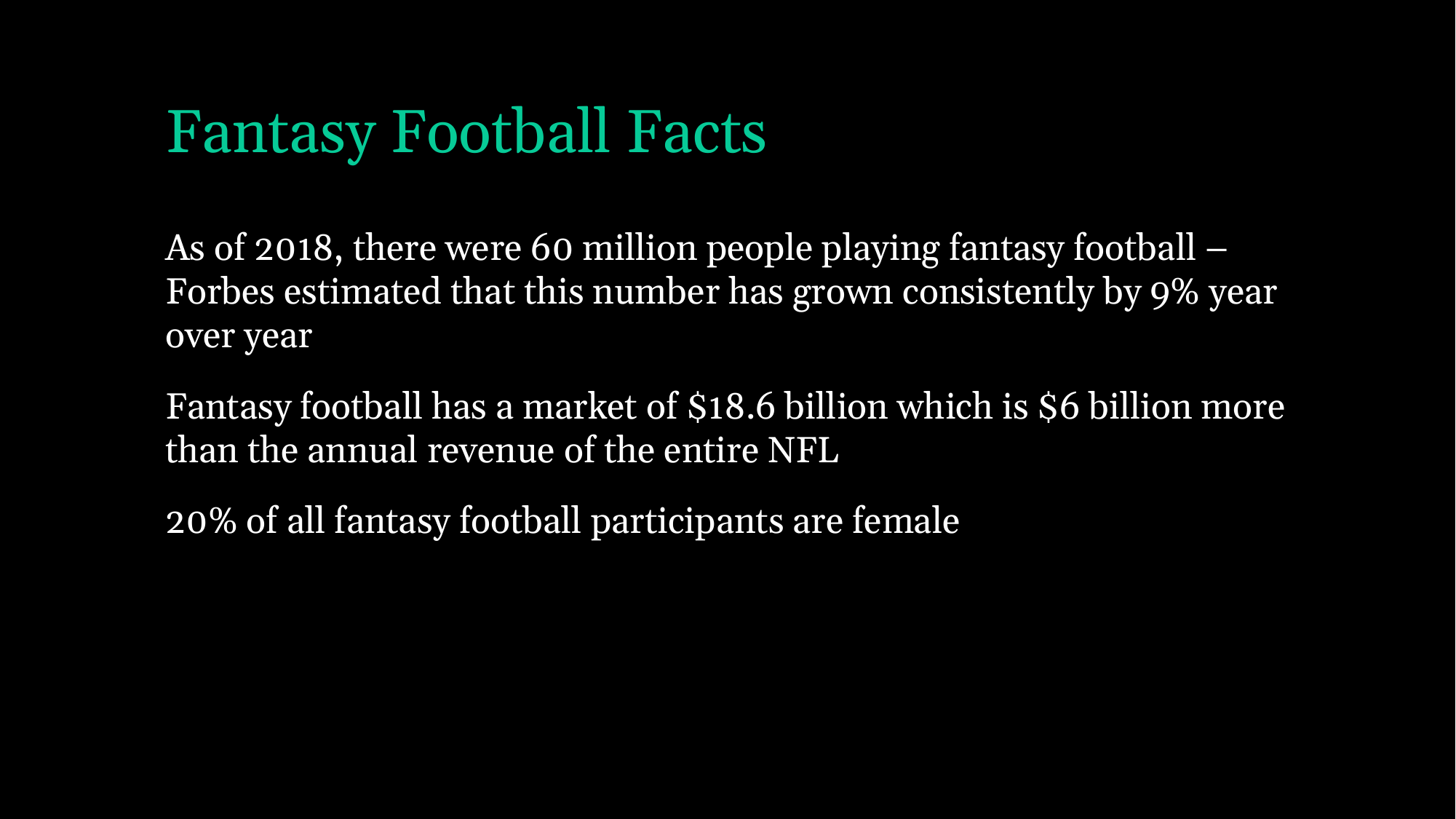

# Fantasy Football Facts
As of 2018, there were 60 million people playing fantasy football – Forbes estimated that this number has grown consistently by 9% year over year
Fantasy football has a market of $18.6 billion which is $6 billion more than the annual revenue of the entire NFL
20% of all fantasy football participants are female